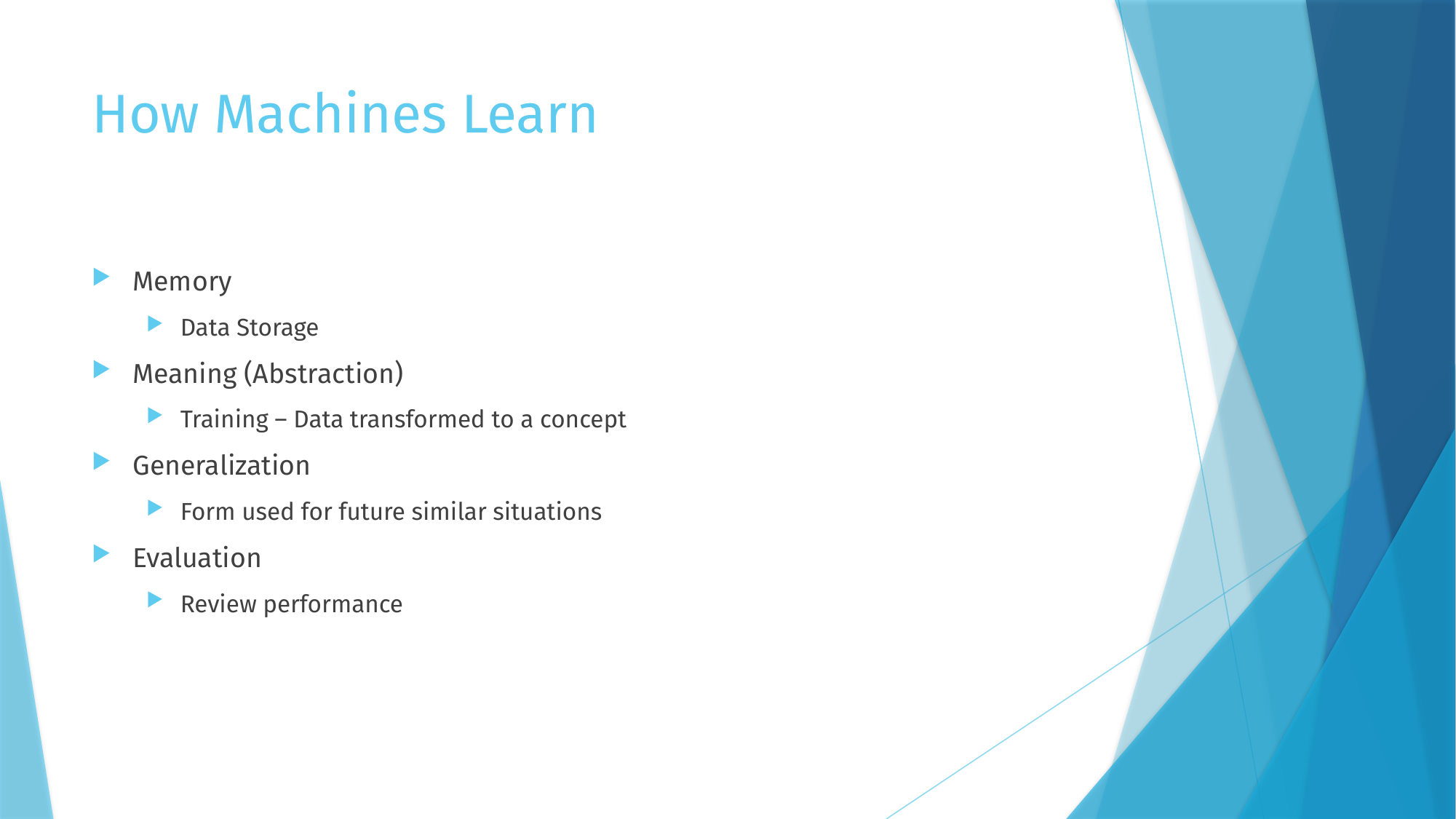

# How Machines Learn
Memory
Data Storage
Meaning (Abstraction)
Training – Data transformed to a concept
Generalization
Form used for future similar situations
Evaluation
Review performance